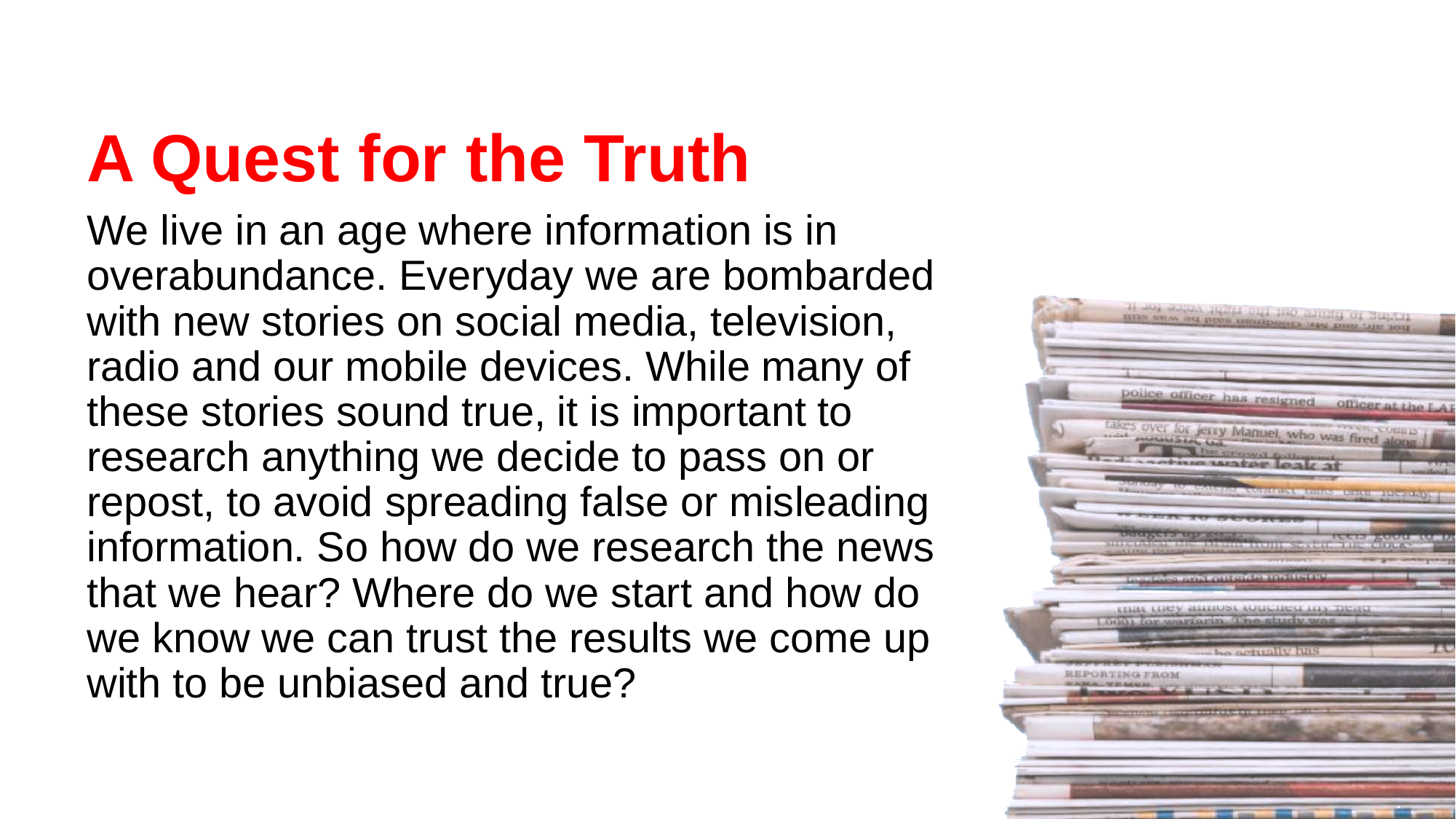

# A Quest for the Truth
We live in an age where information is in overabundance. Everyday we are bombarded with new stories on social media, television, radio and our mobile devices. While many of these stories sound true, it is important to research anything we decide to pass on or repost, to avoid spreading false or misleading information. So how do we research the news that we hear? Where do we start and how do we know we can trust the results we come up with to be unbiased and true?